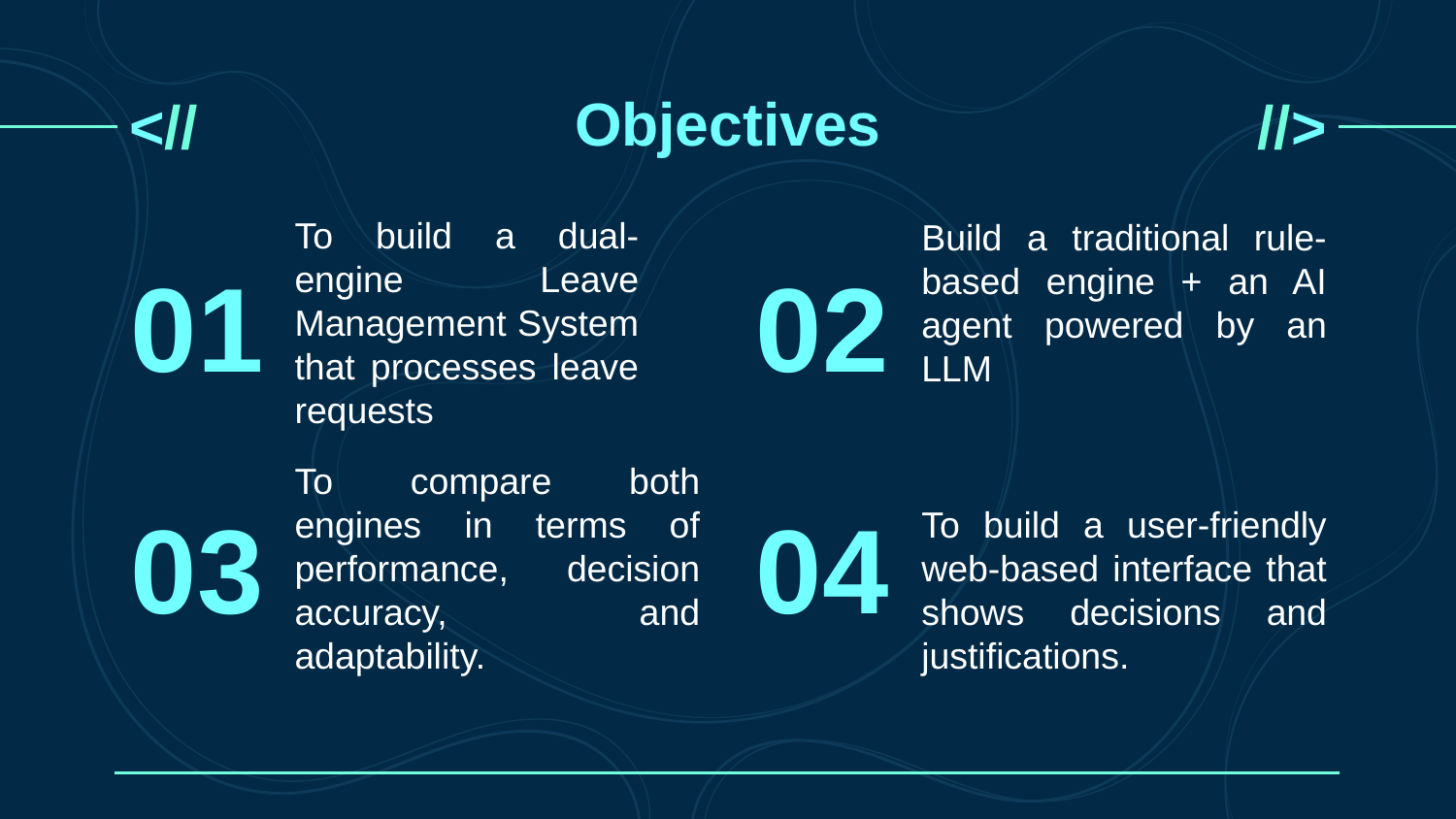

Objectives
<//
//>
# 01
02
To build a dual-engine Leave Management System that processes leave requests
Build a traditional rule-based engine + an AI agent powered by an LLM
03
04
To compare both engines in terms of performance, decision accuracy, and adaptability.
To build a user-friendly web-based interface that shows decisions and justifications.